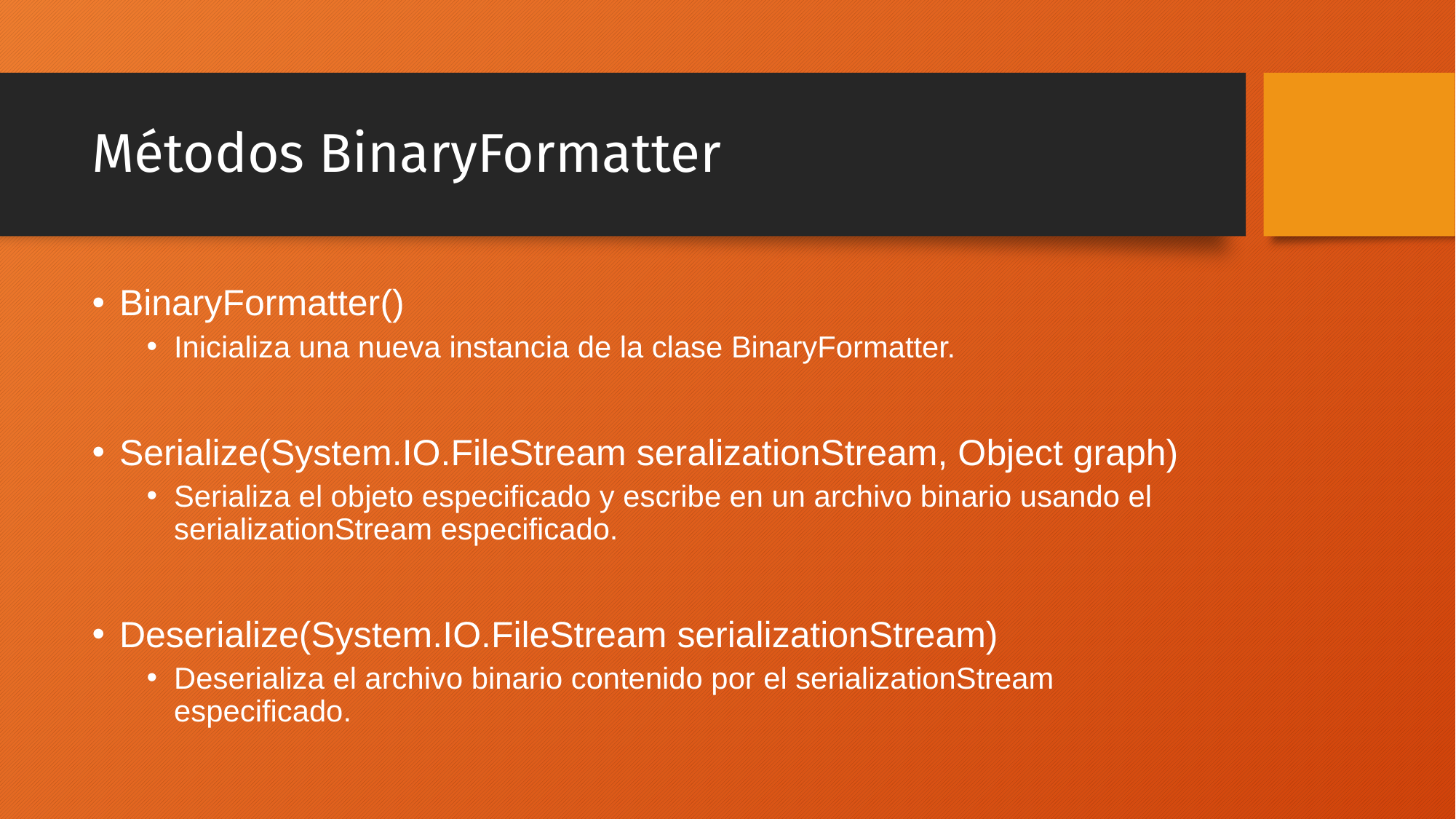

# Métodos BinaryFormatter
BinaryFormatter()
Inicializa una nueva instancia de la clase BinaryFormatter.

Serialize(System.IO.FileStream seralizationStream, Object graph)
Serializa el objeto especificado y escribe en un archivo binario usando el serializationStream especificado.

Deserialize(System.IO.FileStream serializationStream)
Deserializa el archivo binario contenido por el serializationStream especificado.